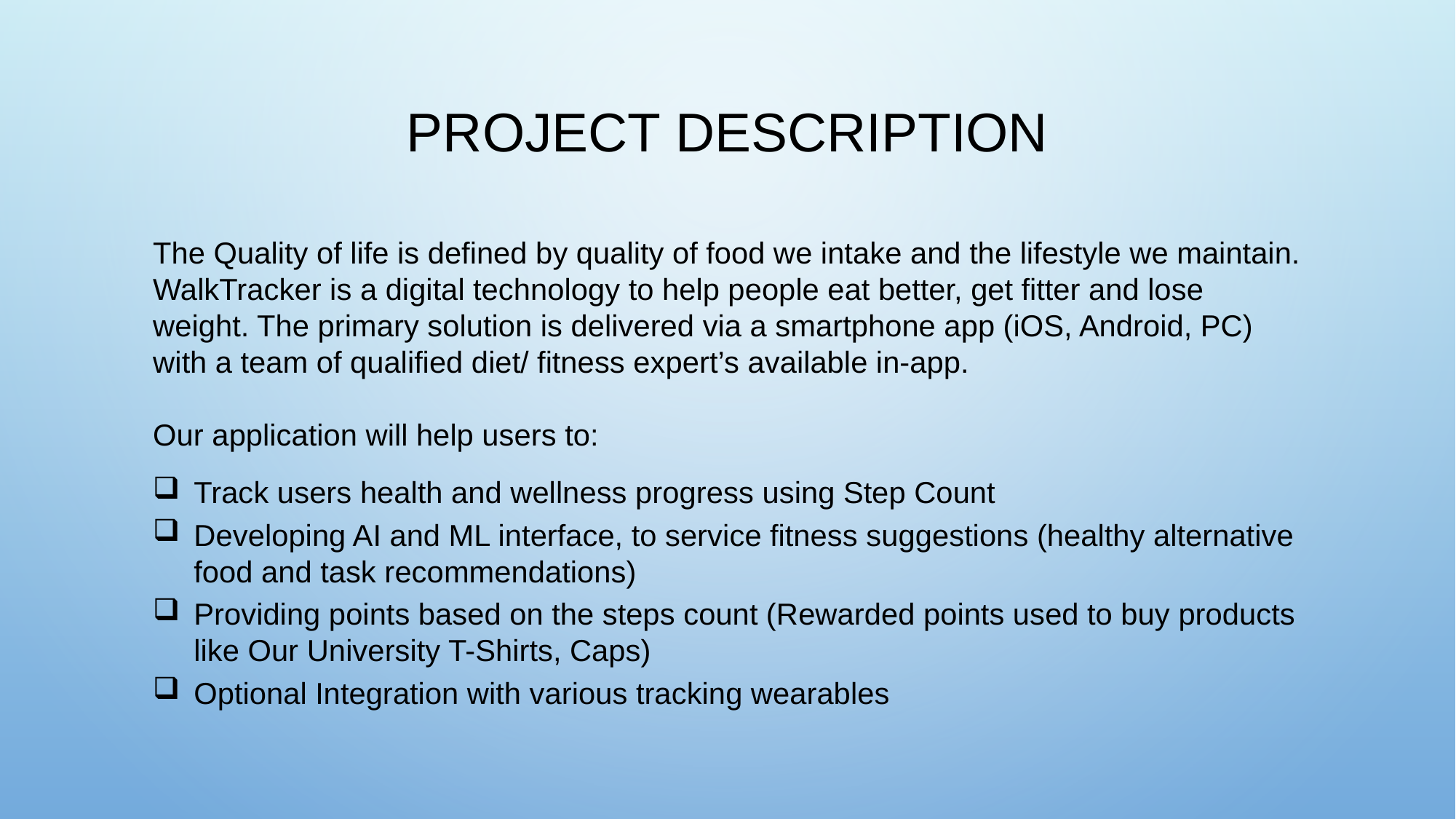

# Project Description
The Quality of life is defined by quality of food we intake and the lifestyle we maintain.
WalkTracker is a digital technology to help people eat better, get fitter and lose weight. The primary solution is delivered via a smartphone app (iOS, Android, PC) with a team of qualified diet/ fitness expert’s available in-app.

Our application will help users to:
Track users health and wellness progress using Step Count
Developing AI and ML interface, to service fitness suggestions (healthy alternative food and task recommendations)
Providing points based on the steps count (Rewarded points used to buy products like Our University T-Shirts, Caps)
Optional Integration with various tracking wearables